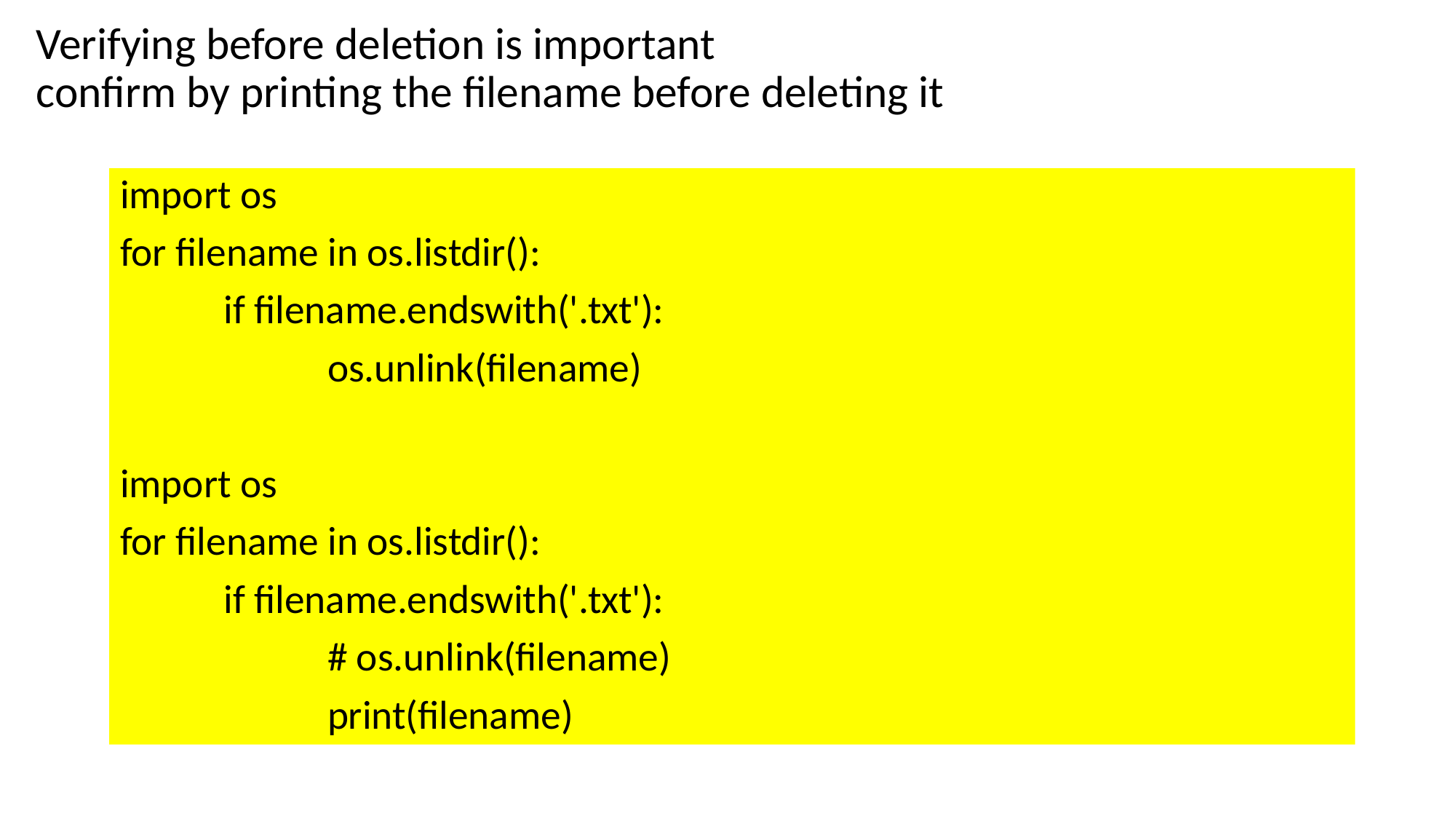

# Verifying before deletion is important confirm by printing the filename before deleting it
import os
for filename in os.listdir():
	if filename.endswith('.txt'):
		os.unlink(filename)

import os
for filename in os.listdir():
	if filename.endswith('.txt'):
		# os.unlink(filename)
		print(filename)